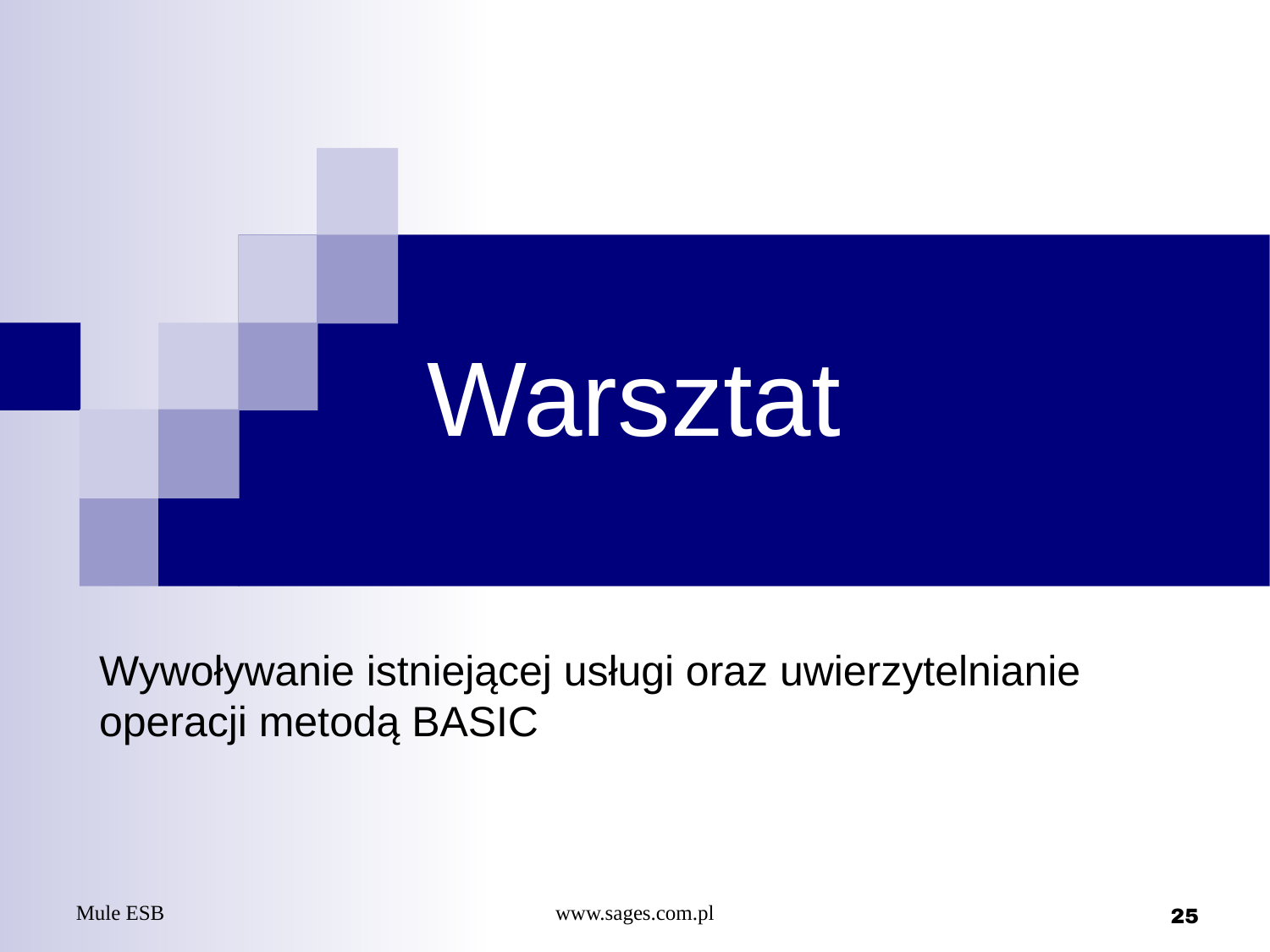

Warsztat
Wywoływanie istniejącej usługi oraz uwierzytelnianie operacji metodą BASIC
Mule ESB
www.sages.com.pl
25